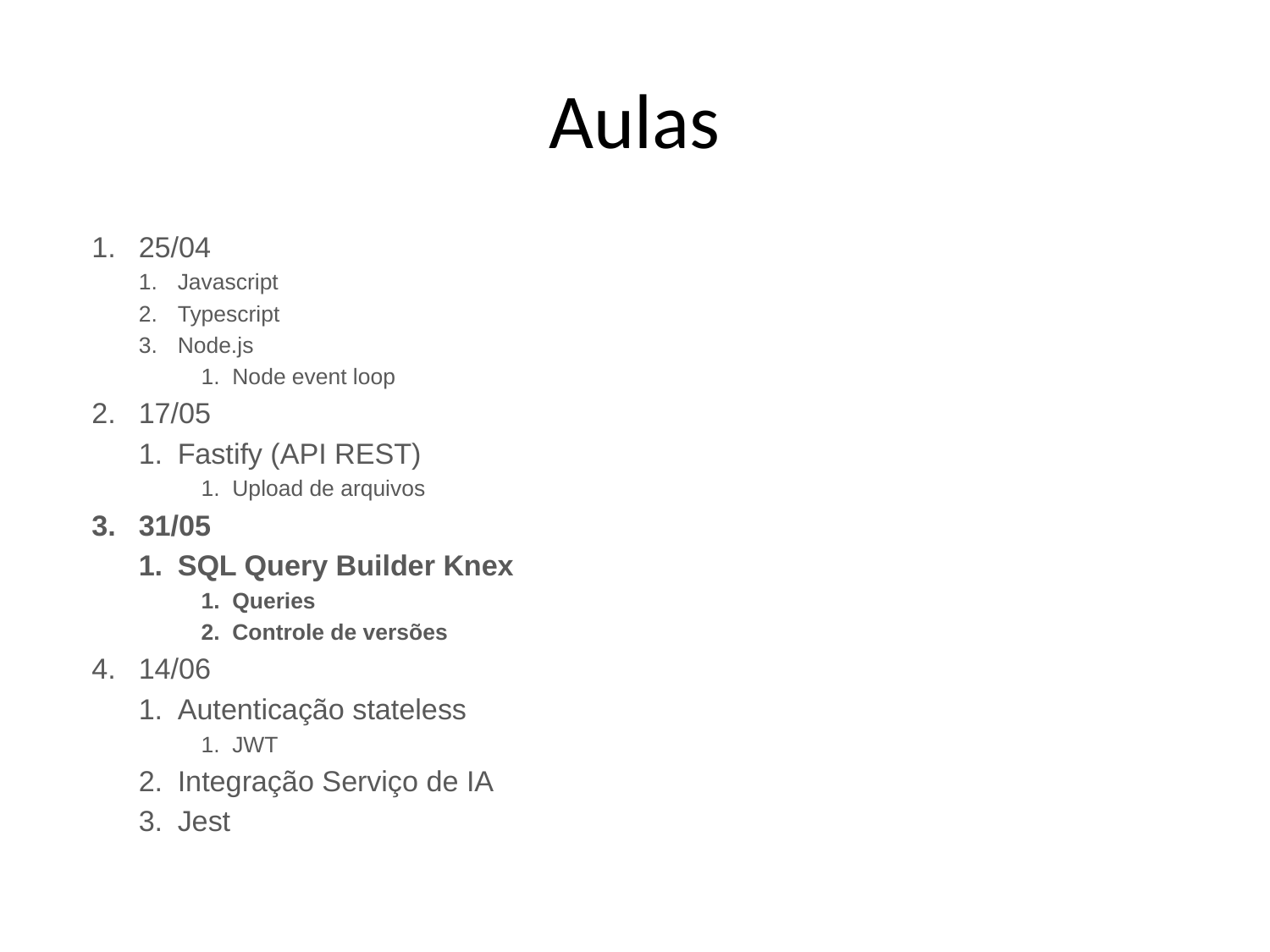

# Aulas
25/04
Javascript
Typescript
Node.js
Node event loop
17/05
Fastify (API REST)
Upload de arquivos
31/05
SQL Query Builder Knex
Queries
Controle de versões
14/06
Autenticação stateless
JWT
Integração Serviço de IA
Jest